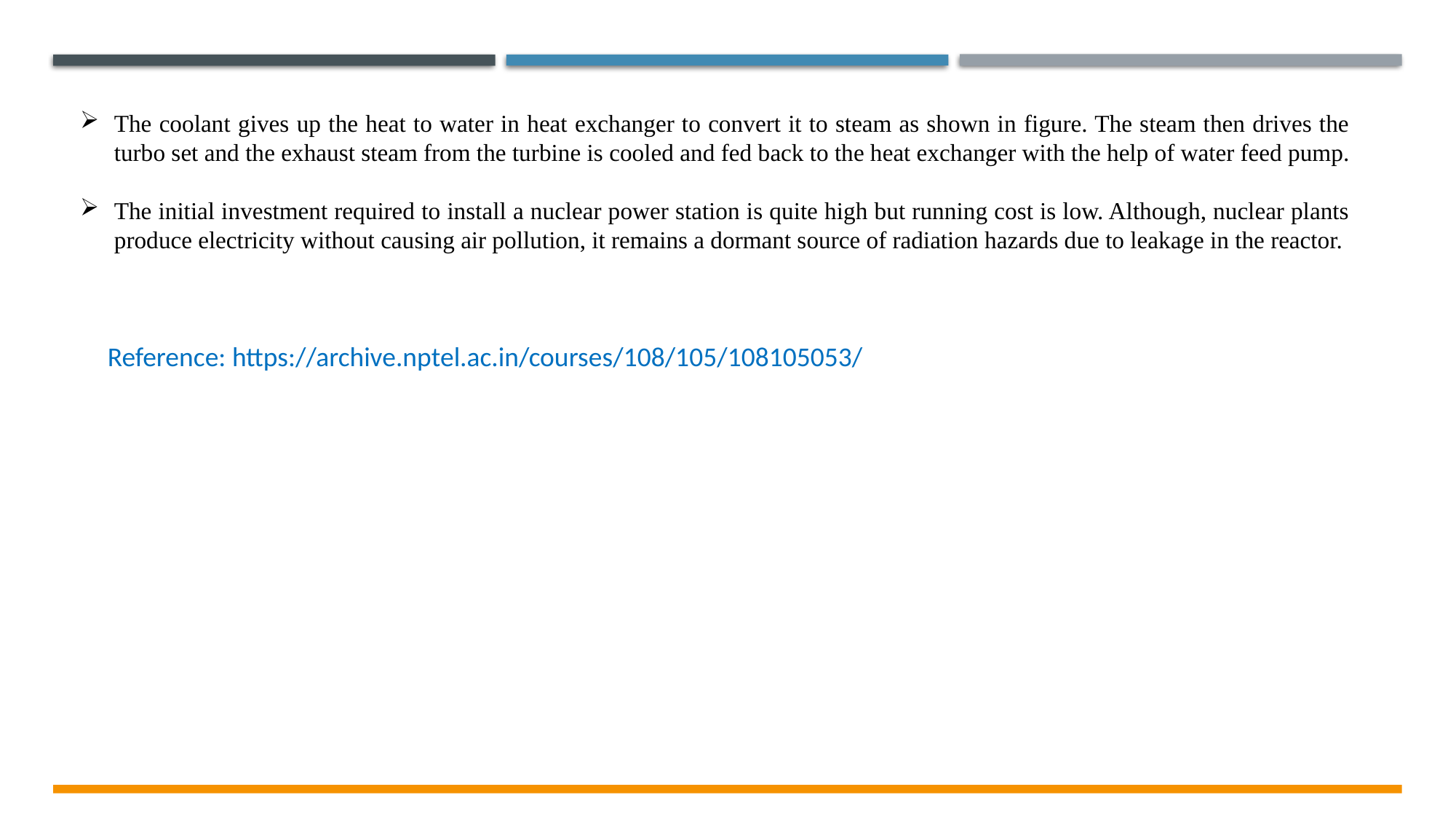

The coolant gives up the heat to water in heat exchanger to convert it to steam as shown in figure. The steam then drives the turbo set and the exhaust steam from the turbine is cooled and fed back to the heat exchanger with the help of water feed pump.

The initial investment required to install a nuclear power station is quite high but running cost is low. Although, nuclear plants produce electricity without causing air pollution, it remains a dormant source of radiation hazards due to leakage in the reactor.
Reference: https://archive.nptel.ac.in/courses/108/105/108105053/

Electrical & Electronics System EE1002
11